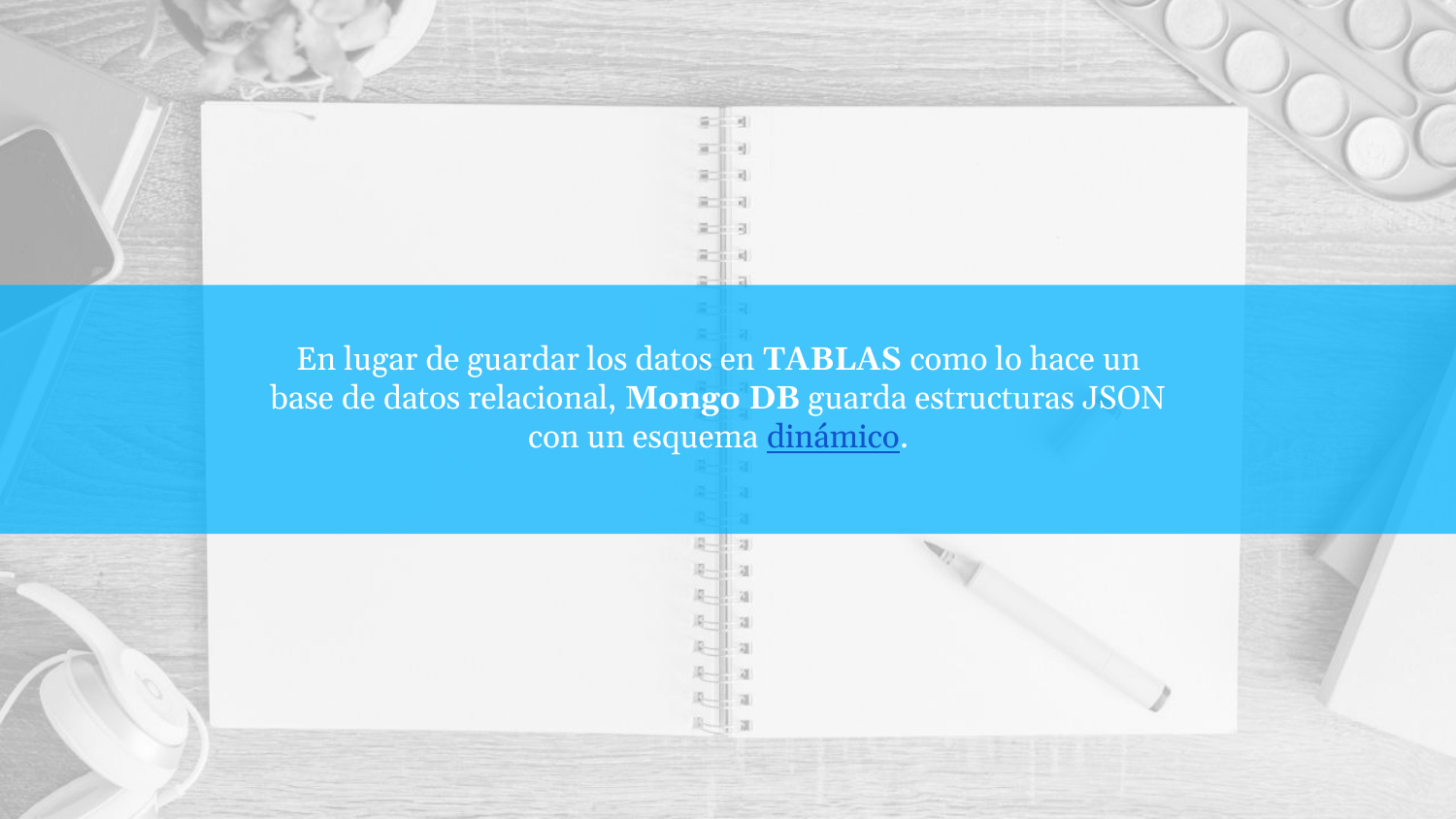

En lugar de guardar los datos en TABLAS como lo hace un base de datos relacional, Mongo DB guarda estructuras JSON con un esquema dinámico.